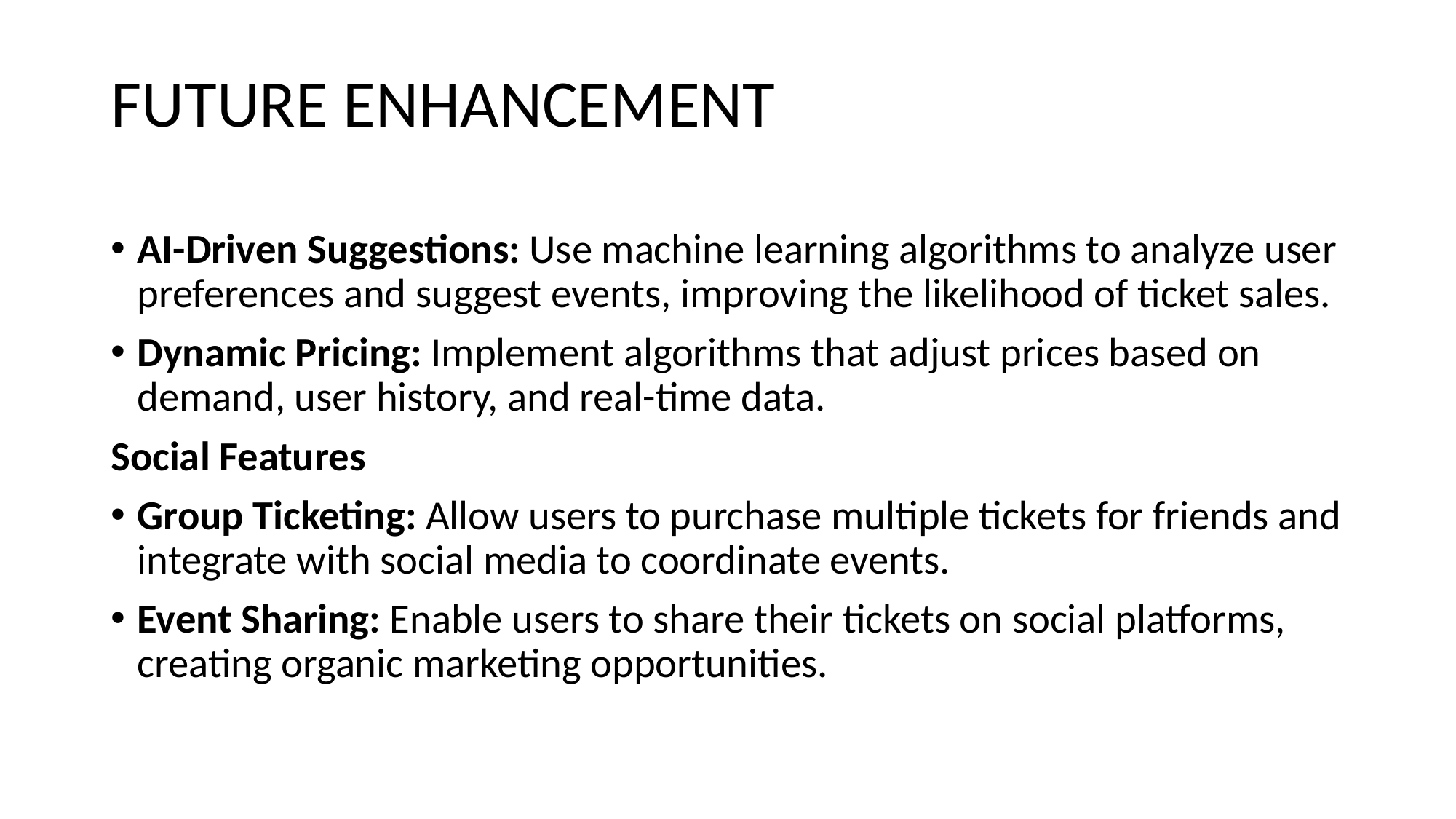

# FUTURE ENHANCEMENT

AI-Driven Suggestions: Use machine learning algorithms to analyze user preferences and suggest events, improving the likelihood of ticket sales.
Dynamic Pricing: Implement algorithms that adjust prices based on demand, user history, and real-time data.
Social Features
Group Ticketing: Allow users to purchase multiple tickets for friends and integrate with social media to coordinate events.
Event Sharing: Enable users to share their tickets on social platforms, creating organic marketing opportunities.